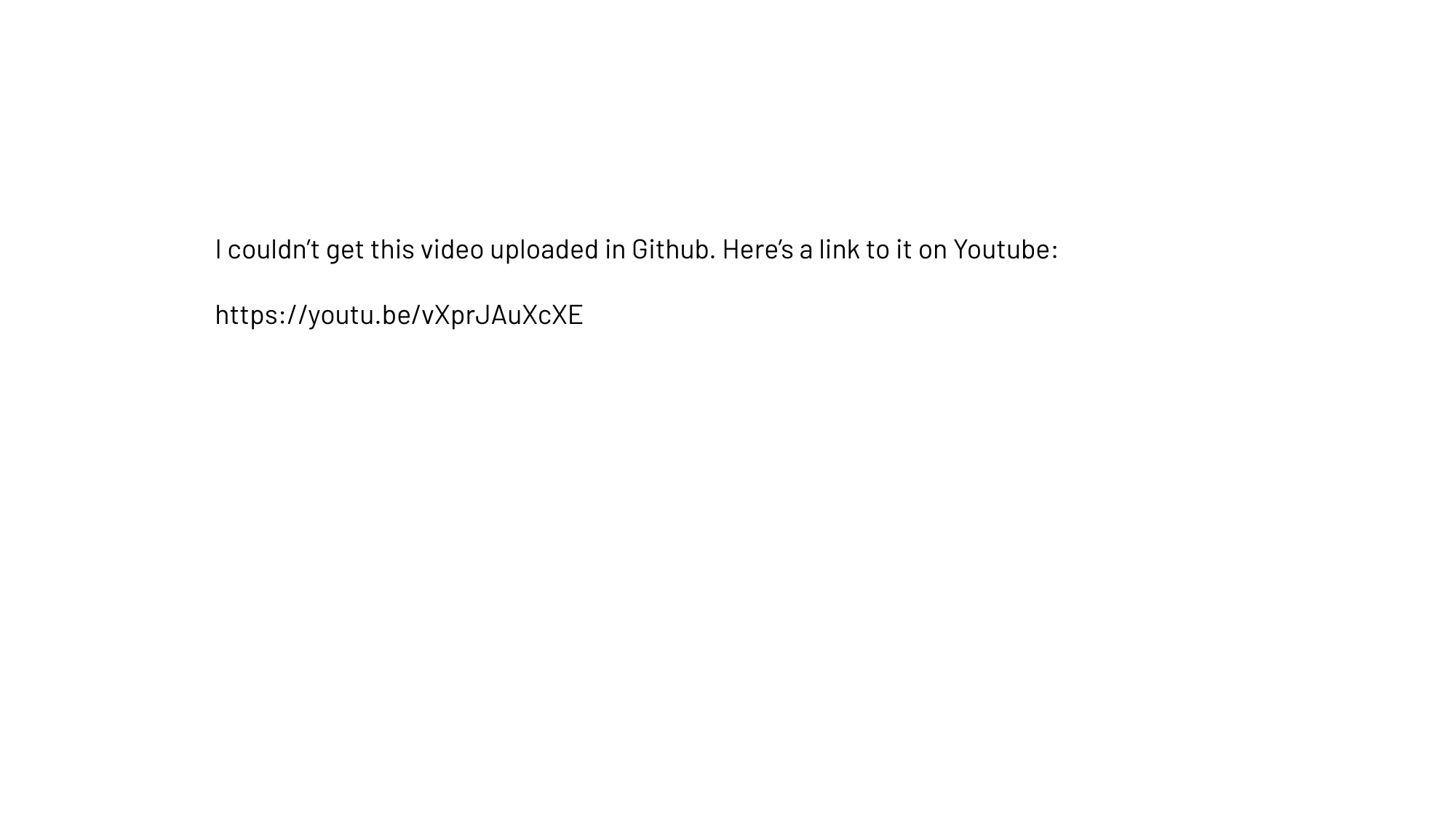

I couldn’t get this video uploaded in Github. Here’s a link to it on Youtube:

https://youtu.be/vXprJAuXcXE